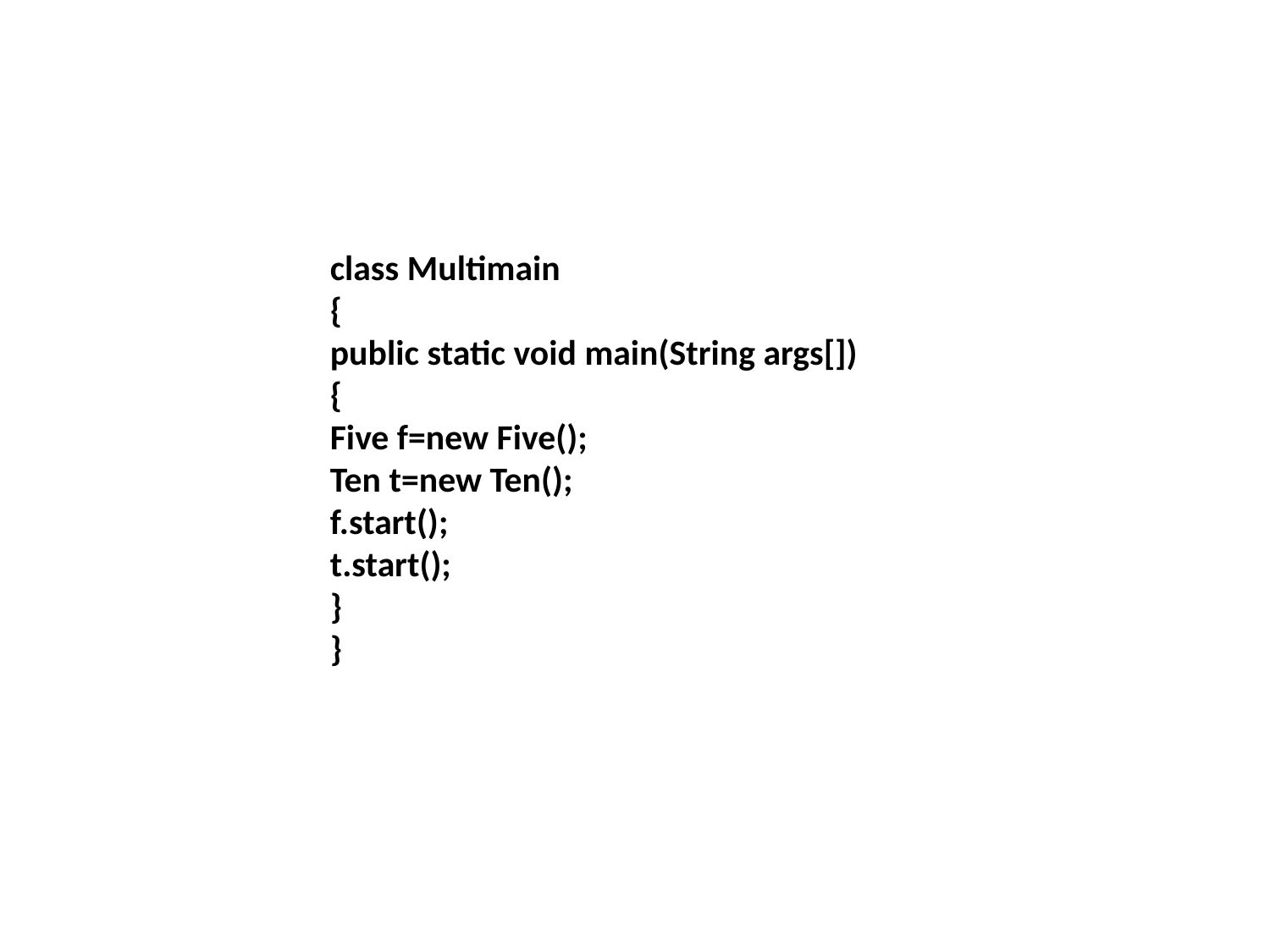

class Multimain
{
public static void main(String args[])
{
Five f=new Five();
Ten t=new Ten();
f.start();
t.start();
}
}